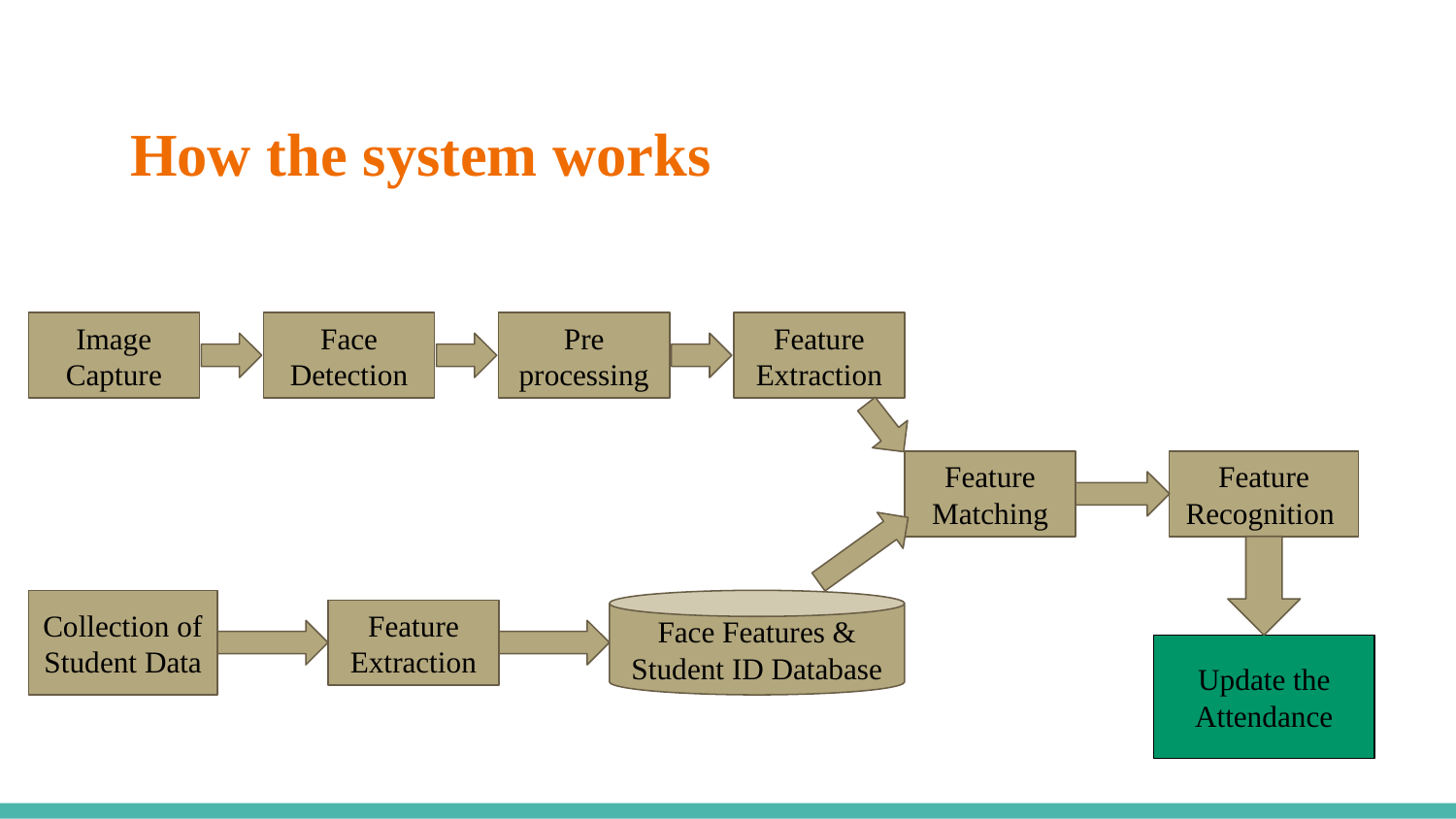

# How the system works
Image Capture
Face Detection
Pre processing
Feature Extraction

Feature Matching
Feature Recognition

Collection of Student Data
Face Features & Student ID Database
Feature Extraction

Update the Attendance